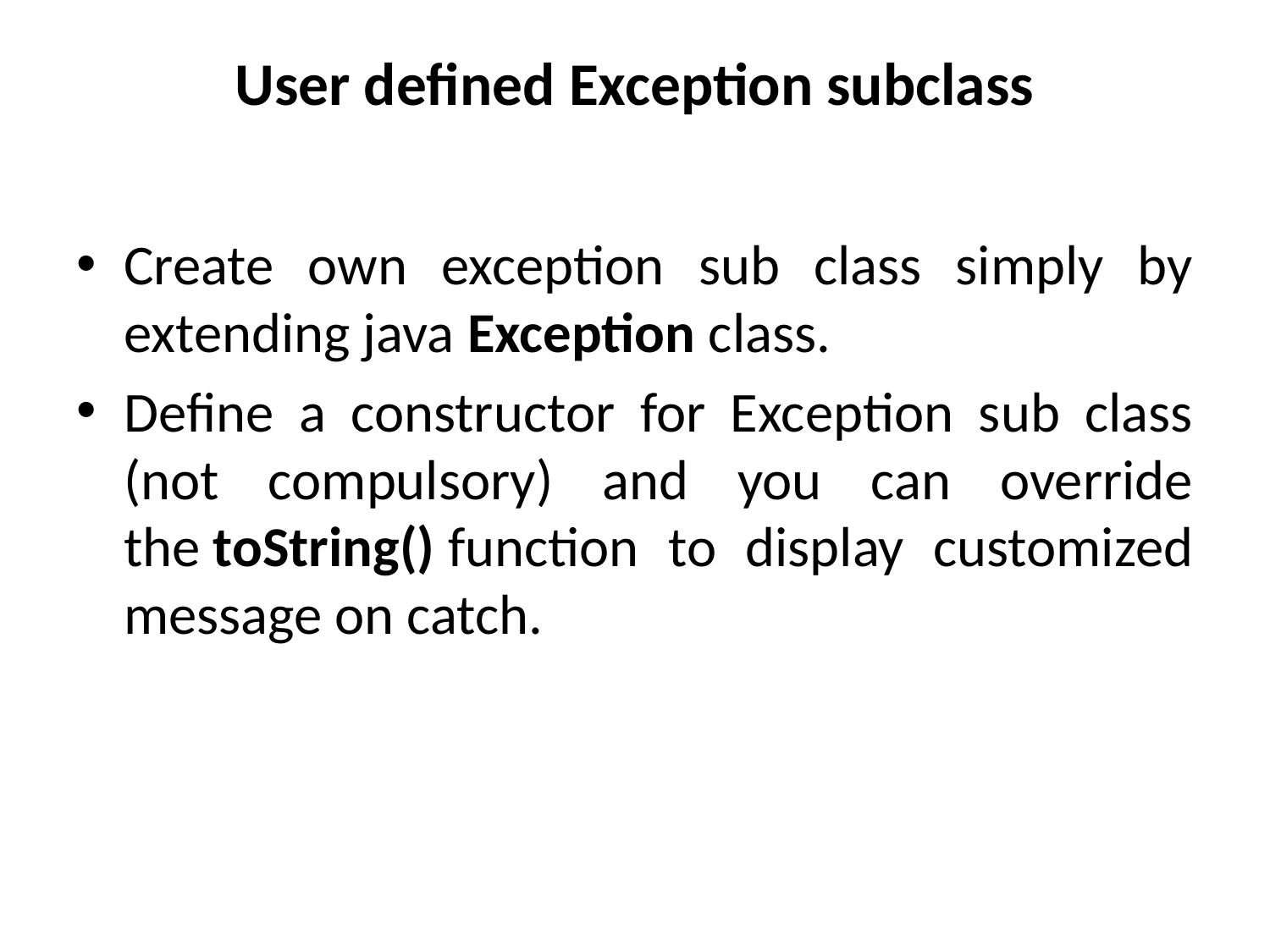

# User defined Exception subclass
Create own exception sub class simply by extending java Exception class.
Define a constructor for Exception sub class (not compulsory) and you can override the toString() function to display customized message on catch.